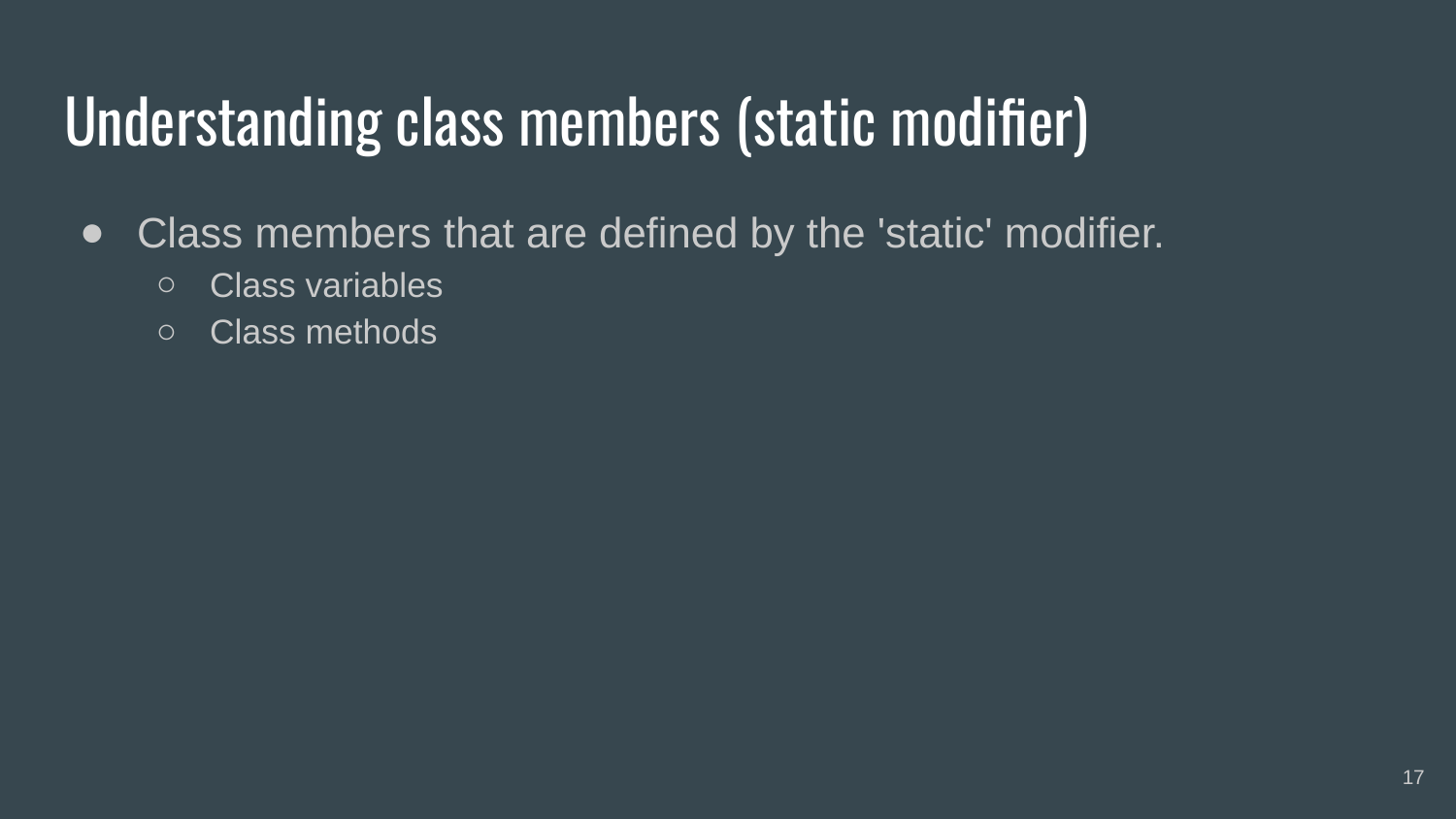

# Understanding class members (static modifier)
Class members that are defined by the 'static' modifier.
Class variables
Class methods
17